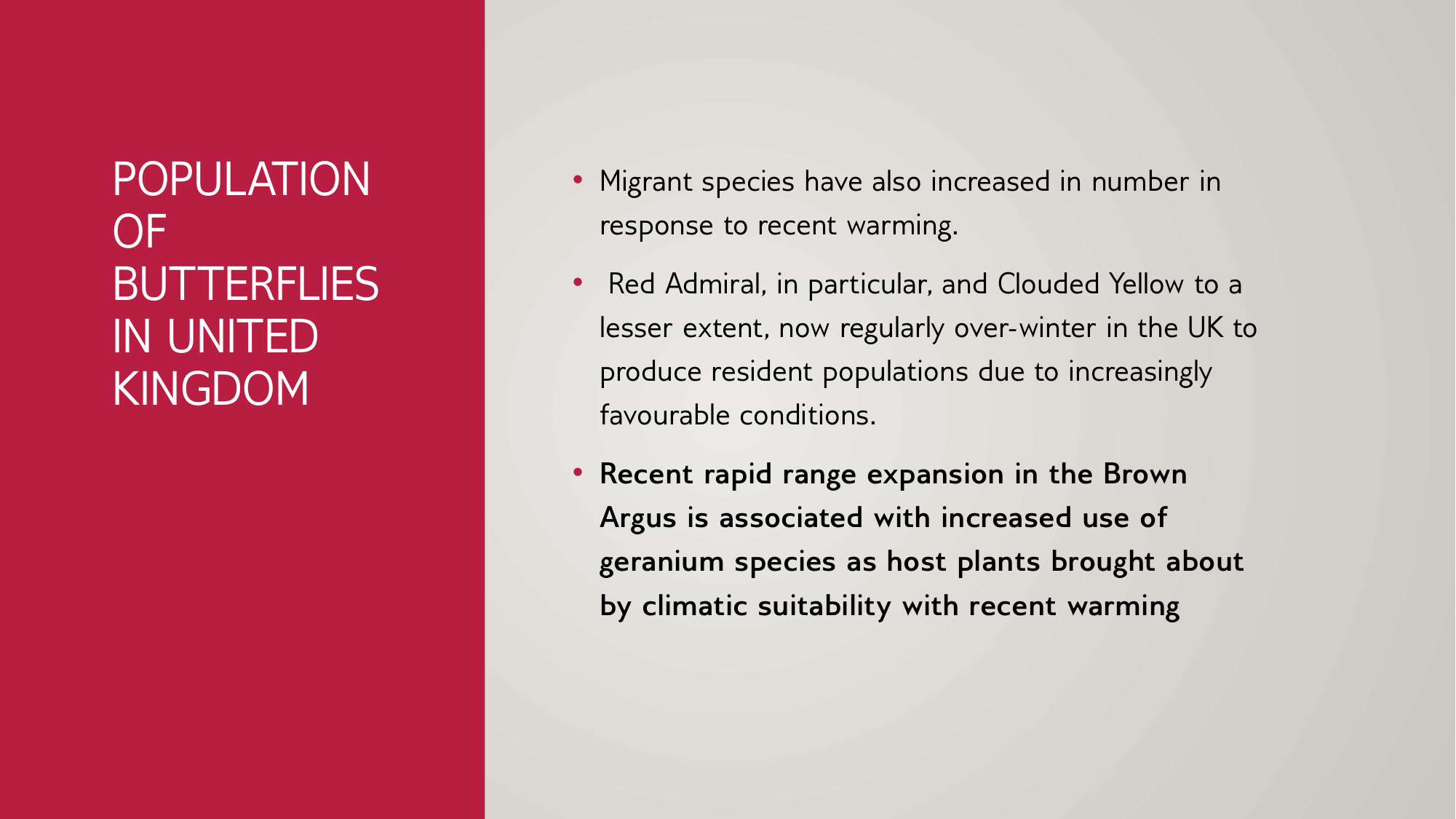

# Population of butterflies in united kingdom
Migrant species have also increased in number in response to recent warming.
 Red Admiral, in particular, and Clouded Yellow to a lesser extent, now regularly over-winter in the UK to produce resident populations due to increasingly favourable conditions.
Recent rapid range expansion in the Brown Argus is associated with increased use of geranium species as host plants brought about by climatic suitability with recent warming